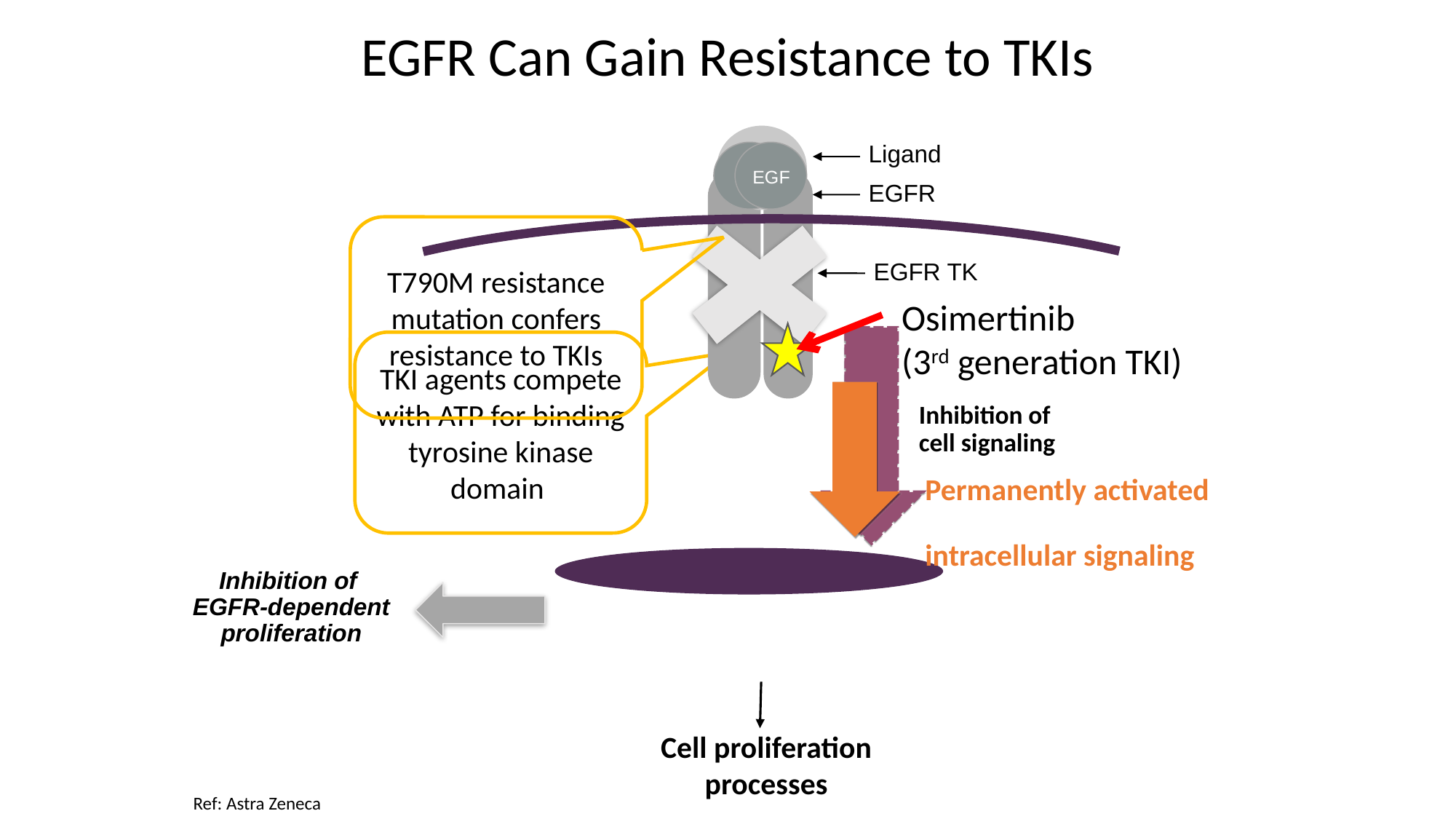

EGFR Can Gain Resistance to TKIs

Ligand

EGF

EGFR

T790M resistance mutation confers resistance to TKIs

EGFR TK

Osimertinib
(3rd generation TKI)

TKI agents compete with ATP for binding tyrosine kinase domain

Inhibition of
cell signaling
Permanently activated
intracellular signaling

Inhibition of
EGFR-dependent
proliferation

Cell Nucleus

Cell proliferation processes
Ref: Astra Zeneca